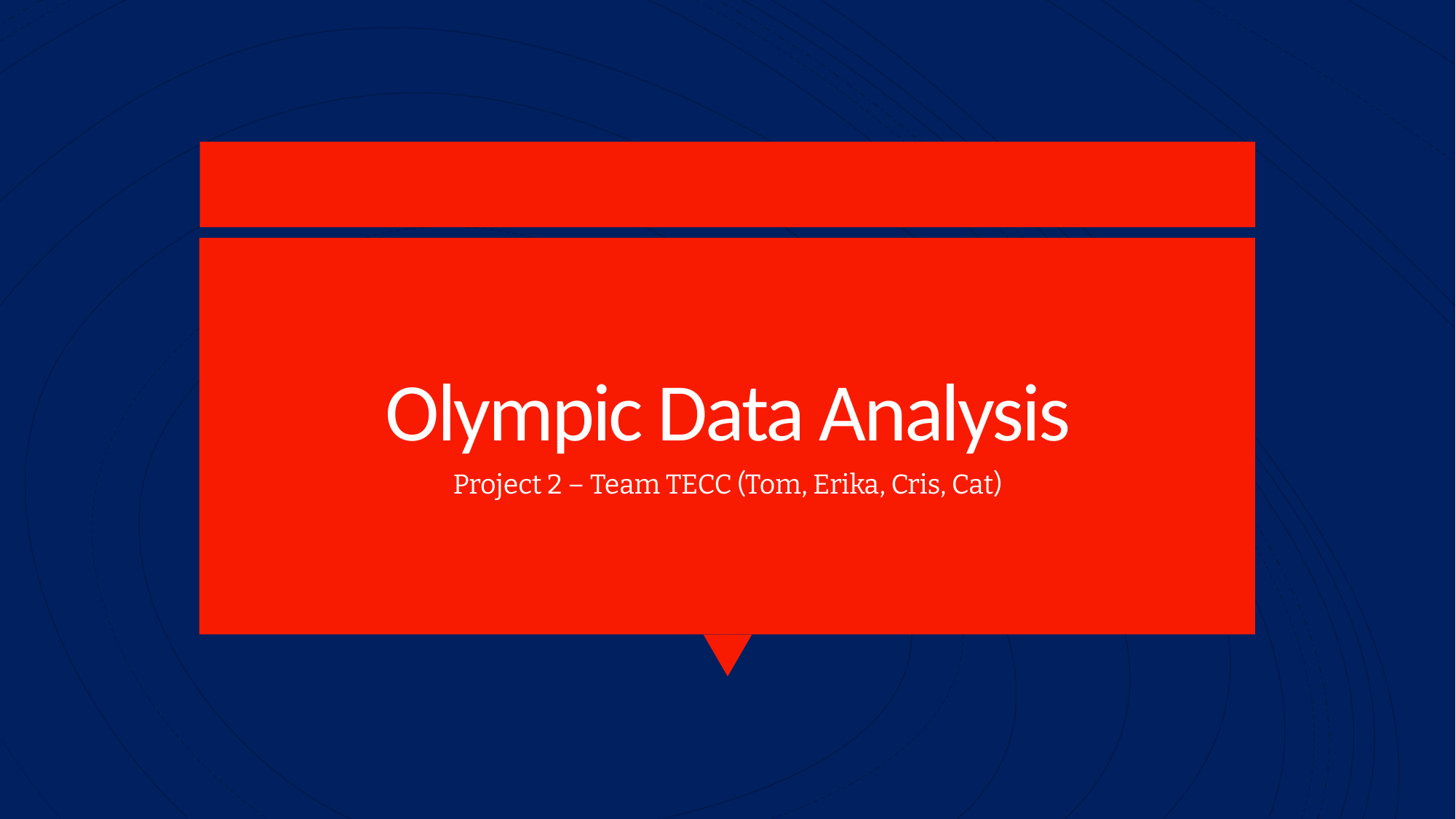

# Olympic Data Analysis
Project 2 – Team TECC (Tom, Erika, Cris, Cat)